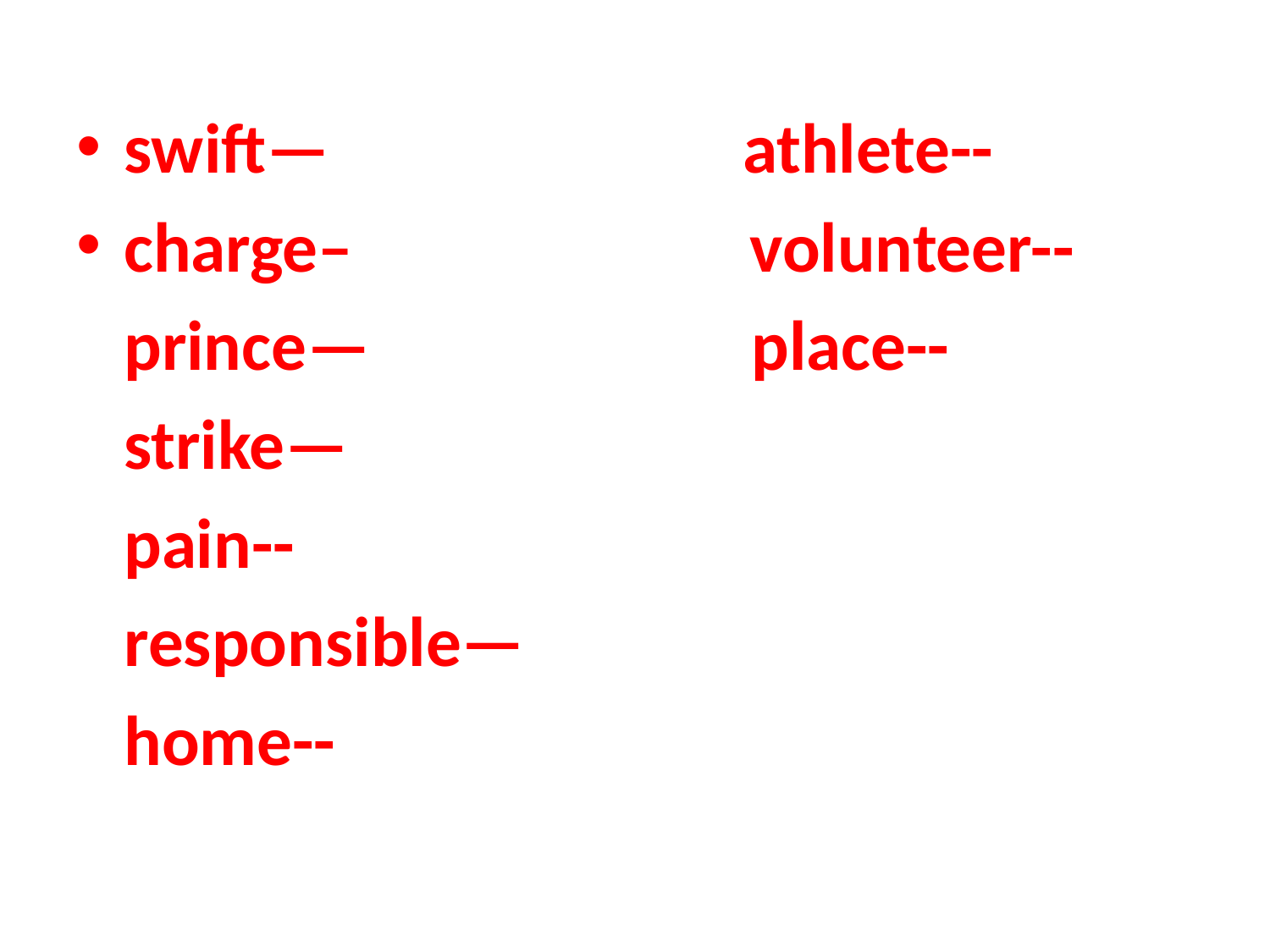

swift—                          athlete--
charge–                         volunteer--
   prince—                        place--
   strike—
   pain--
   responsible—
   home--